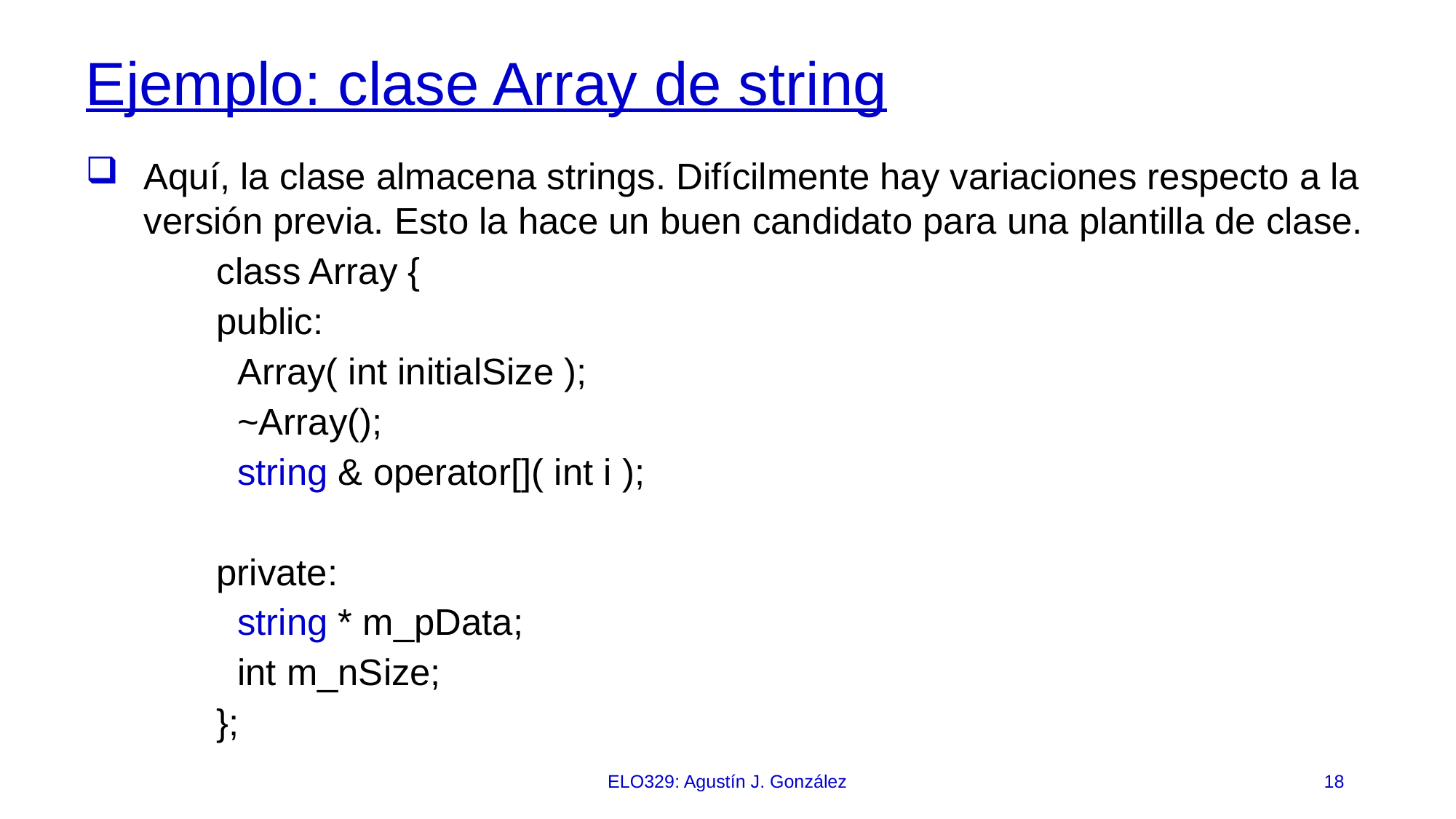

# Ejemplo: clase Array de string
Aquí, la clase almacena strings. Difícilmente hay variaciones respecto a la versión previa. Esto la hace un buen candidato para una plantilla de clase.
class Array {
public:
  Array( int initialSize );
  ~Array();
  string & operator[]( int i );

private:
  string * m_pData;
  int m_nSize;
};
ELO329: Agustín J. González
18